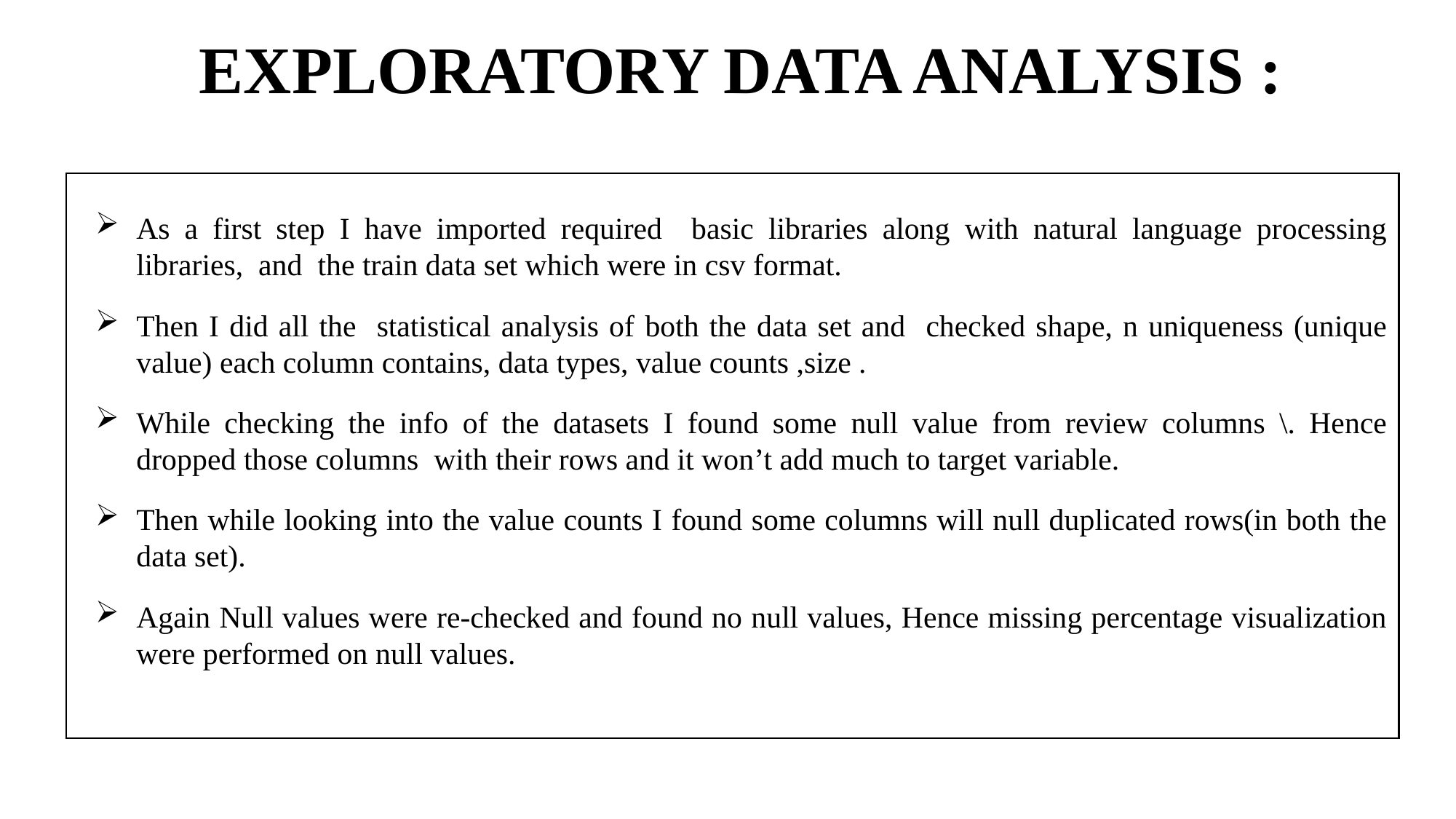

# EXPLORATORY DATA ANALYSIS :
As a first step I have imported required  basic libraries along with natural language processing libraries,  and  the train data set which were in csv format.
Then I did all the  statistical analysis of both the data set and  checked shape, n uniqueness (unique value) each column contains, data types, value counts ,size .
While checking the info of the datasets I found some null value from review columns \. Hence dropped those columns  with their rows and it won’t add much to target variable.
Then while looking into the value counts I found some columns will null duplicated rows(in both the data set).
Again Null values were re-checked and found no null values, Hence missing percentage visualization were performed on null values.